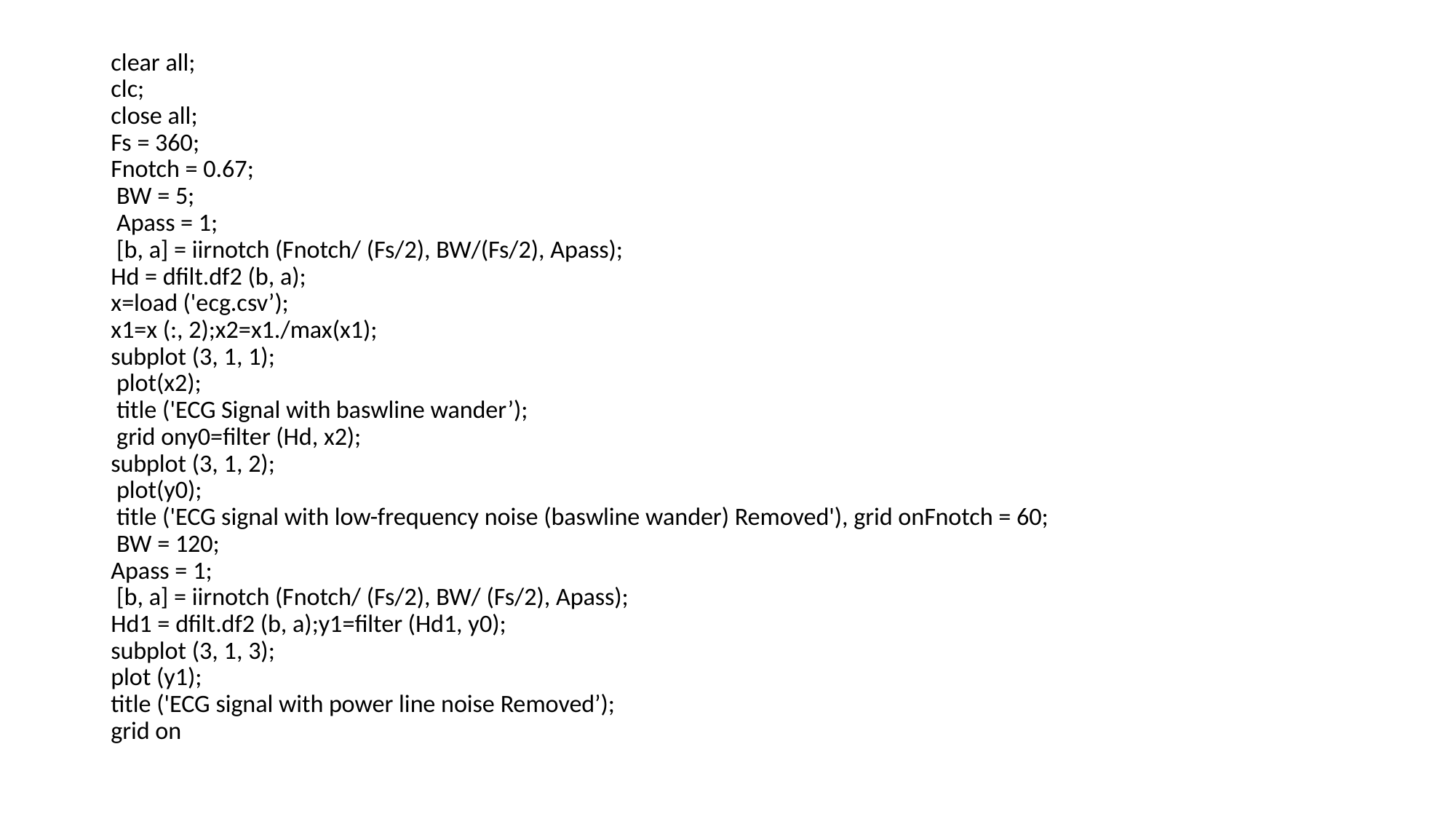

# clear all; clc; close all; Fs = 360; Fnotch = 0.67; BW = 5; Apass = 1; [b, a] = iirnotch (Fnotch/ (Fs/2), BW/(Fs/2), Apass); Hd = dfilt.df2 (b, a); x=load ('ecg.csv’); x1=x (:, 2);x2=x1./max(x1); subplot (3, 1, 1); plot(x2); title ('ECG Signal with baswline wander’); grid ony0=filter (Hd, x2); subplot (3, 1, 2); plot(y0); title ('ECG signal with low-frequency noise (baswline wander) Removed'), grid onFnotch = 60; BW = 120; Apass = 1; [b, a] = iirnotch (Fnotch/ (Fs/2), BW/ (Fs/2), Apass); Hd1 = dfilt.df2 (b, a);y1=filter (Hd1, y0); subplot (3, 1, 3); plot (y1); title ('ECG signal with power line noise Removed’); grid on